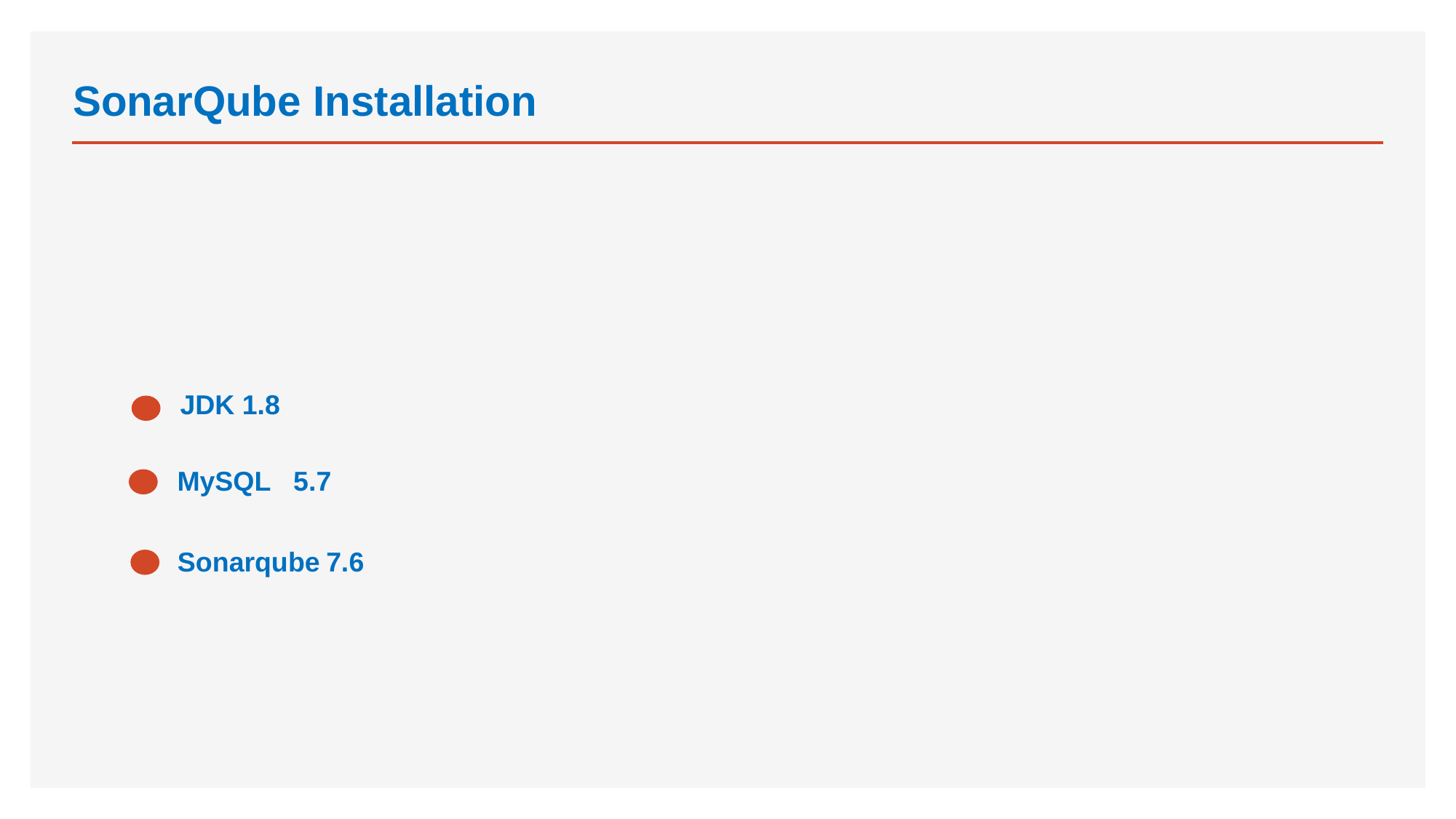

# SonarQube Installation
  JDK 1.8

MySQL   5.7

Sonarqube 7.6